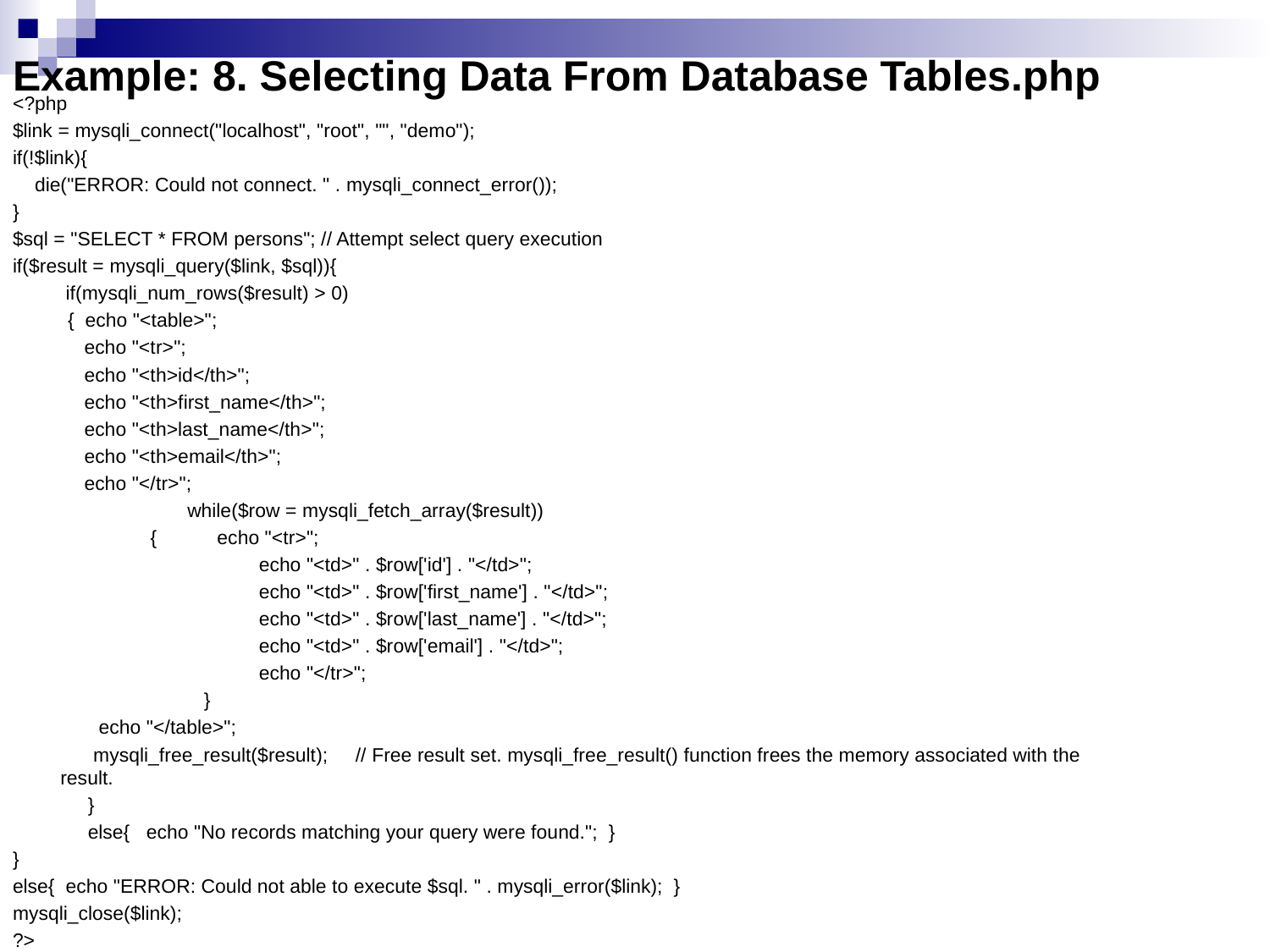

# Example: 8. Selecting Data From Database Tables.php
<?php
$link = mysqli_connect("localhost", "root", "", "demo");
if(!$link){
    die("ERROR: Could not connect. " . mysqli_connect_error());
}
$sql = "SELECT * FROM persons"; // Attempt select query execution
if($result = mysqli_query($link, $sql)){
   	 if(mysqli_num_rows($result) > 0)
          {  echo "<table>";
             echo "<tr>";
             echo "<th>id</th>";
             echo "<th>first_name</th>";
             echo "<th>last_name</th>";
             echo "<th>email</th>";
             echo "</tr>";
        		while($row = mysqli_fetch_array($result))
                         {           echo "<tr>";
		             echo "<td>" . $row['id'] . "</td>";
		             echo "<td>" . $row['first_name'] . "</td>";
		             echo "<td>" . $row['last_name'] . "</td>";
		             echo "<td>" . $row['email'] . "</td>";
		             echo "</tr>";
		   }
	       echo "</table>";
	      mysqli_free_result($result);     // Free result set. mysqli_free_result() function frees the memory associated with the result.
   	     }
	     else{   echo "No records matching your query were found.";  }
}
else{  echo "ERROR: Could not able to execute $sql. " . mysqli_error($link);  }
mysqli_close($link);
?>